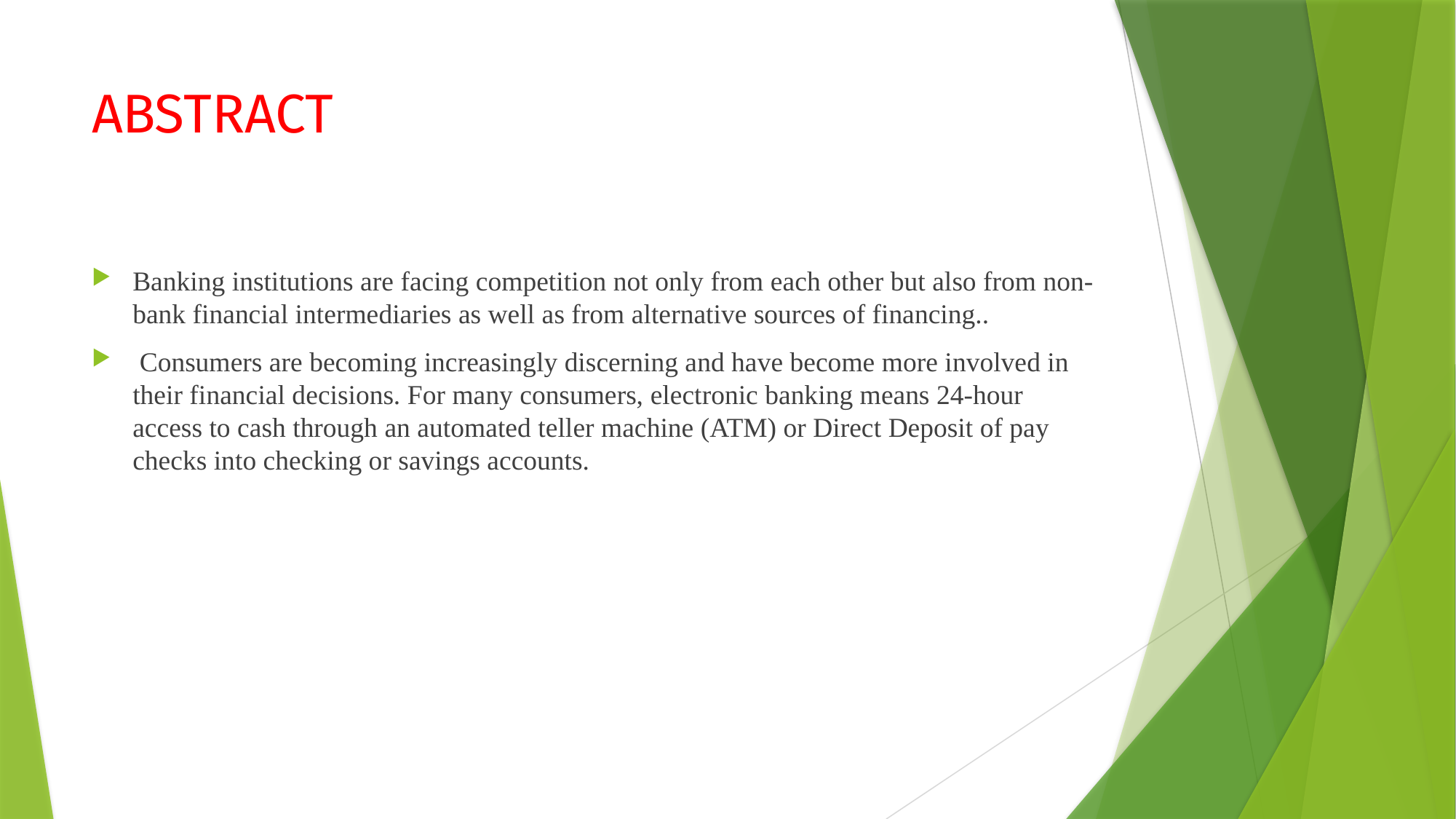

# ABSTRACT
Banking institutions are facing competition not only from each other but also from non-bank financial intermediaries as well as from alternative sources of financing..
 Consumers are becoming increasingly discerning and have become more involved in their financial decisions. For many consumers, electronic banking means 24-hour access to cash through an automated teller machine (ATM) or Direct Deposit of pay checks into checking or savings accounts.